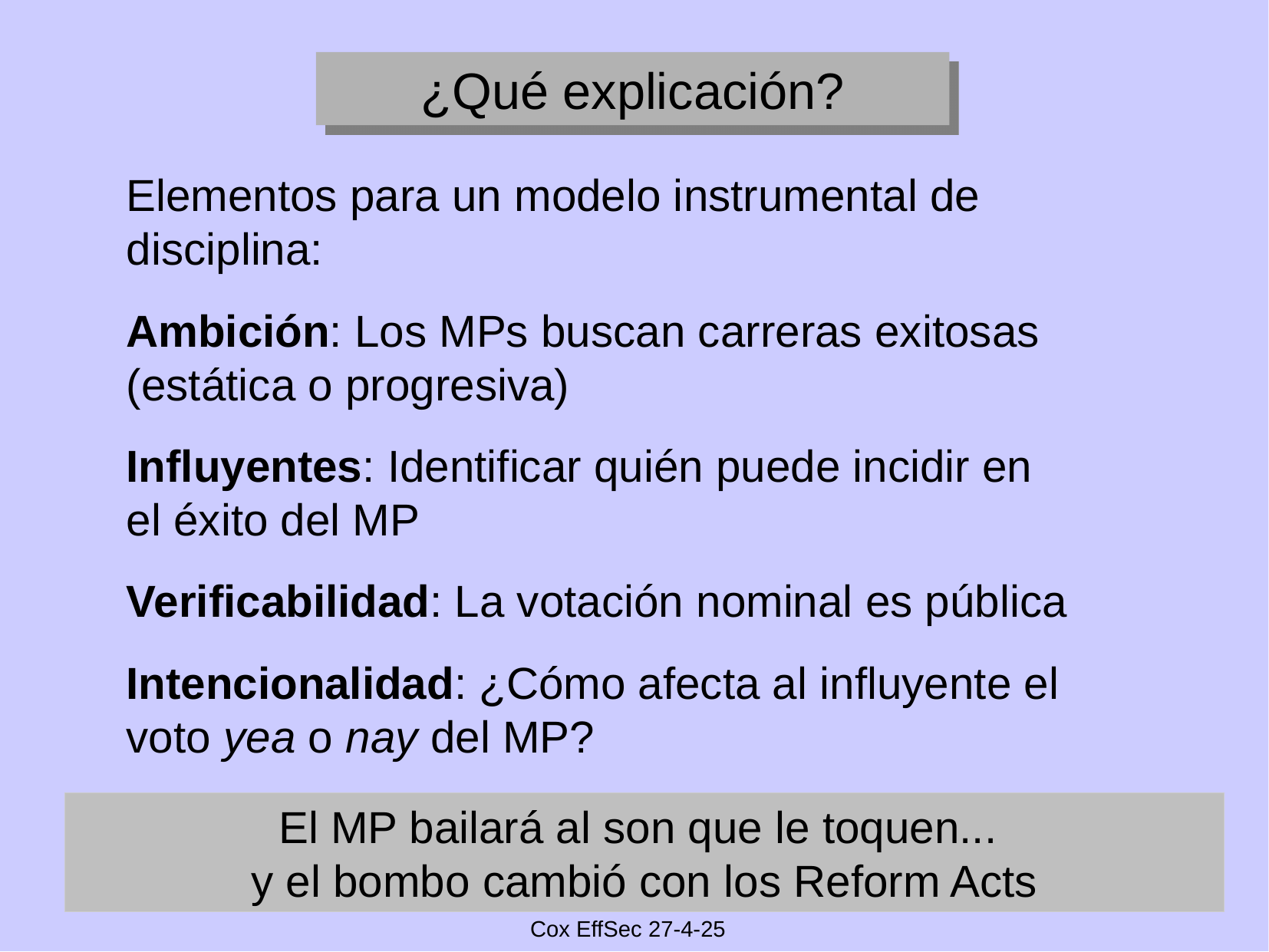

¿Qué explicación?
Elementos para un modelo instrumental de disciplina:
Ambición: Los MPs buscan carreras exitosas (estática o progresiva)
Influyentes: Identificar quién puede incidir en
el éxito del MP
Verificabilidad: La votación nominal es pública
Intencionalidad: ¿Cómo afecta al influyente el voto yea o nay del MP?
El MP bailará al son que le toquen...
y el bombo cambió con los Reform Acts